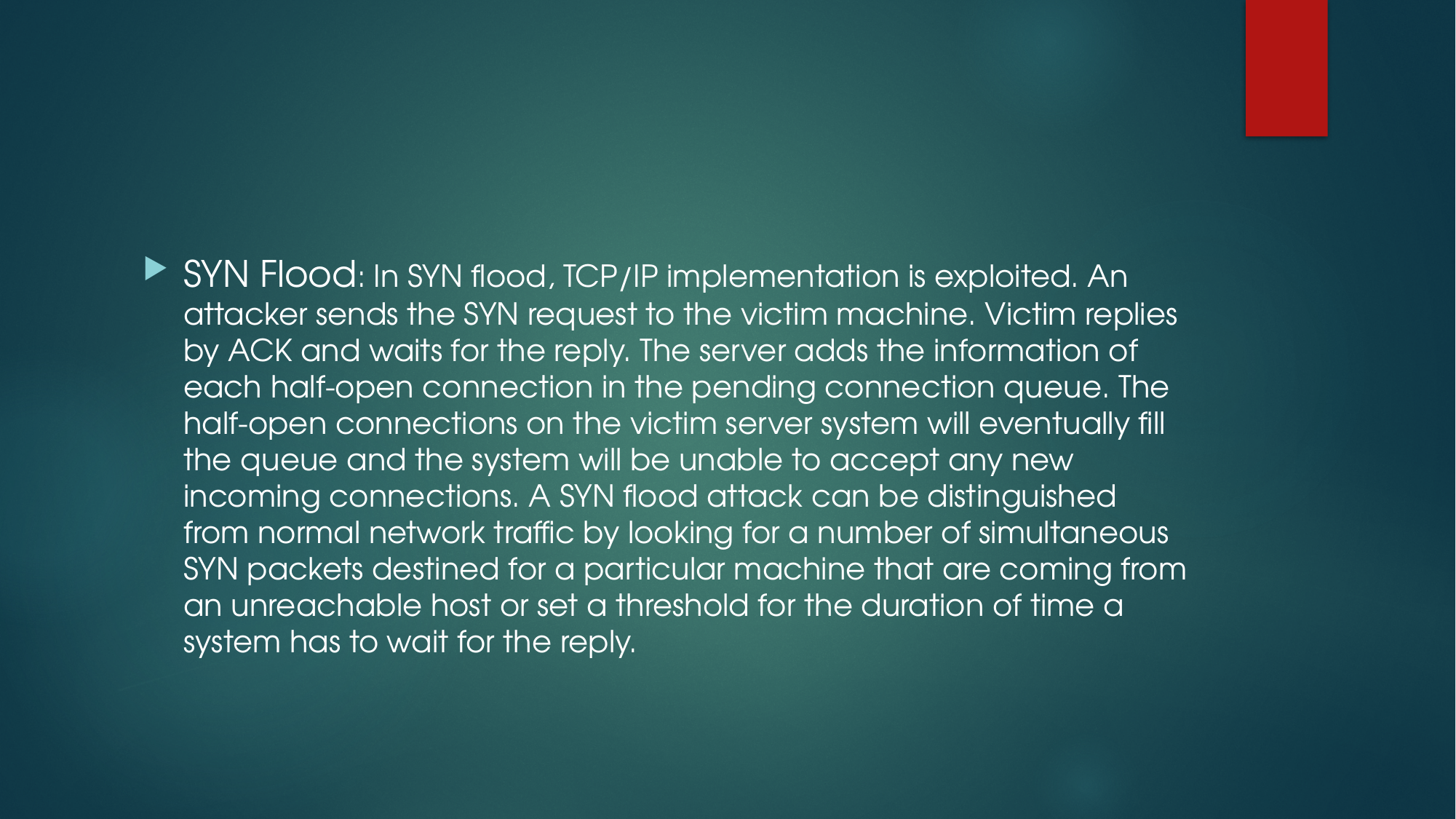

#
SYN Flood: In SYN flood, TCP/IP implementation is exploited. An attacker sends the SYN request to the victim machine. Victim replies by ACK and waits for the reply. The server adds the information of each half-open connection in the pending connection queue. The half-open connections on the victim server system will eventually fill the queue and the system will be unable to accept any new incoming connections. A SYN flood attack can be distinguished from normal network traffic by looking for a number of simultaneous SYN packets destined for a particular machine that are coming from an unreachable host or set a threshold for the duration of time a system has to wait for the reply.